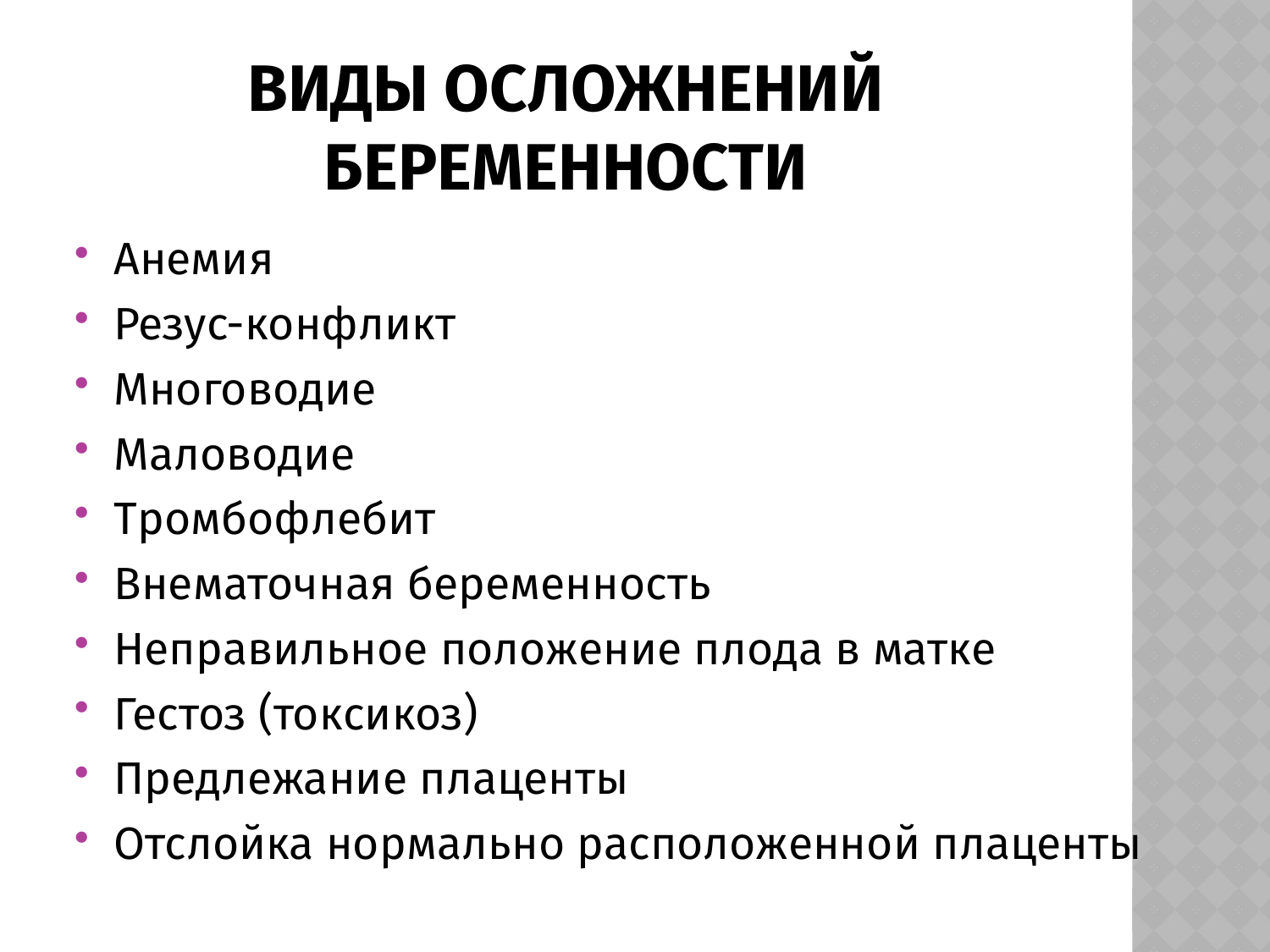

# Виды осложнений беременности
Анемия
Резус-конфликт
Многоводие
Маловодие
Тромбофлебит
Внематочная беременность
Неправильное положение плода в матке
Гестоз (токсикоз)
Предлежание плаценты
Отслойка нормально расположенной плаценты